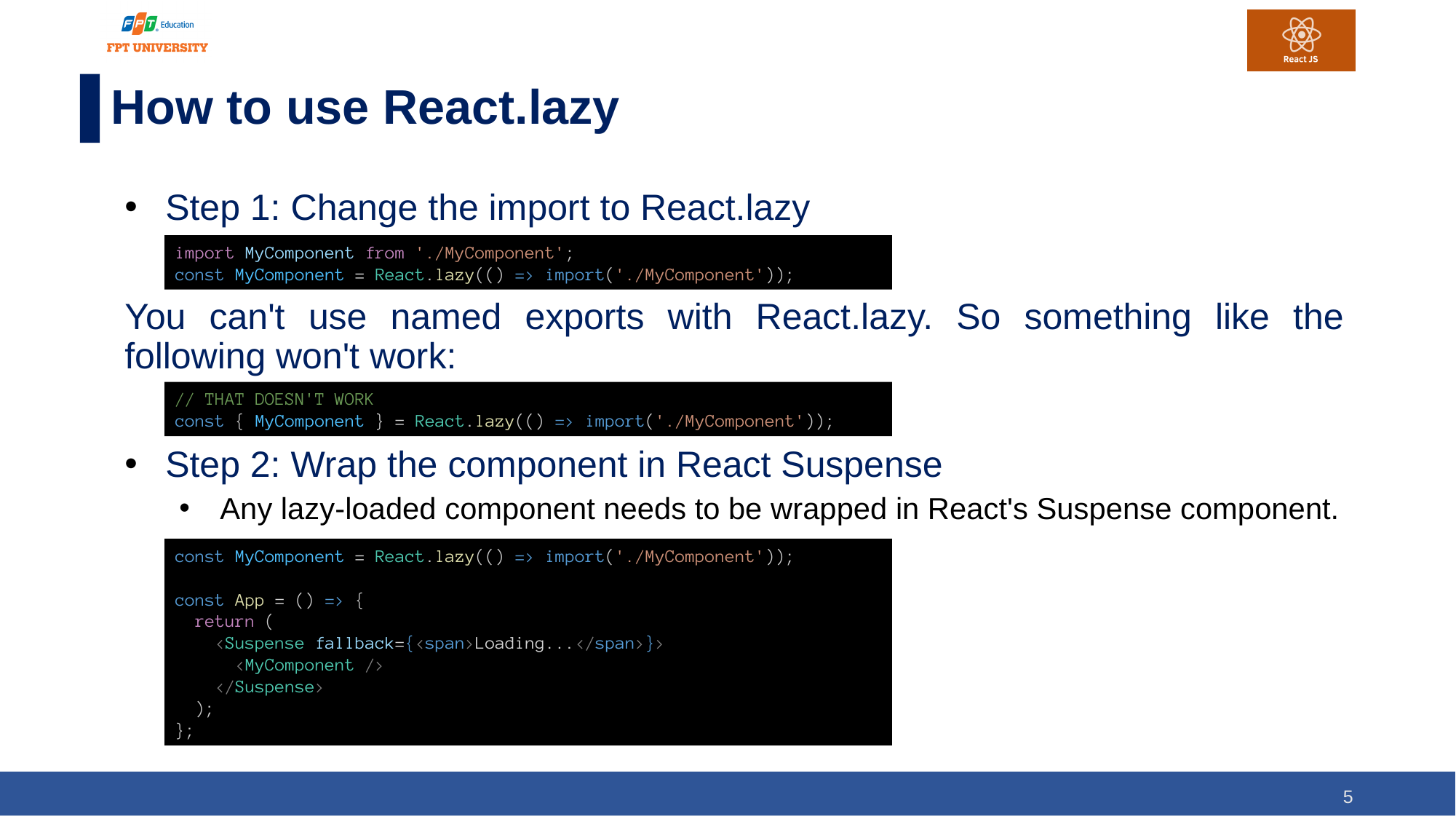

# How to use React.lazy
Step 1: Change the import to React.lazy

You can't use named exports with React.lazy. So something like the following won't work:

Step 2: Wrap the component in React Suspense
Any lazy-loaded component needs to be wrapped in React's Suspense component.
import MyComponent from './MyComponent';
const MyComponent = React.lazy(() => import('./MyComponent'));
// THAT DOESN'T WORK
const { MyComponent } = React.lazy(() => import('./MyComponent'));
const MyComponent = React.lazy(() => import('./MyComponent'));
const App = () => {
  return (
    <Suspense fallback={<span>Loading...</span>}>
      <MyComponent />
    </Suspense>
  );
};
5